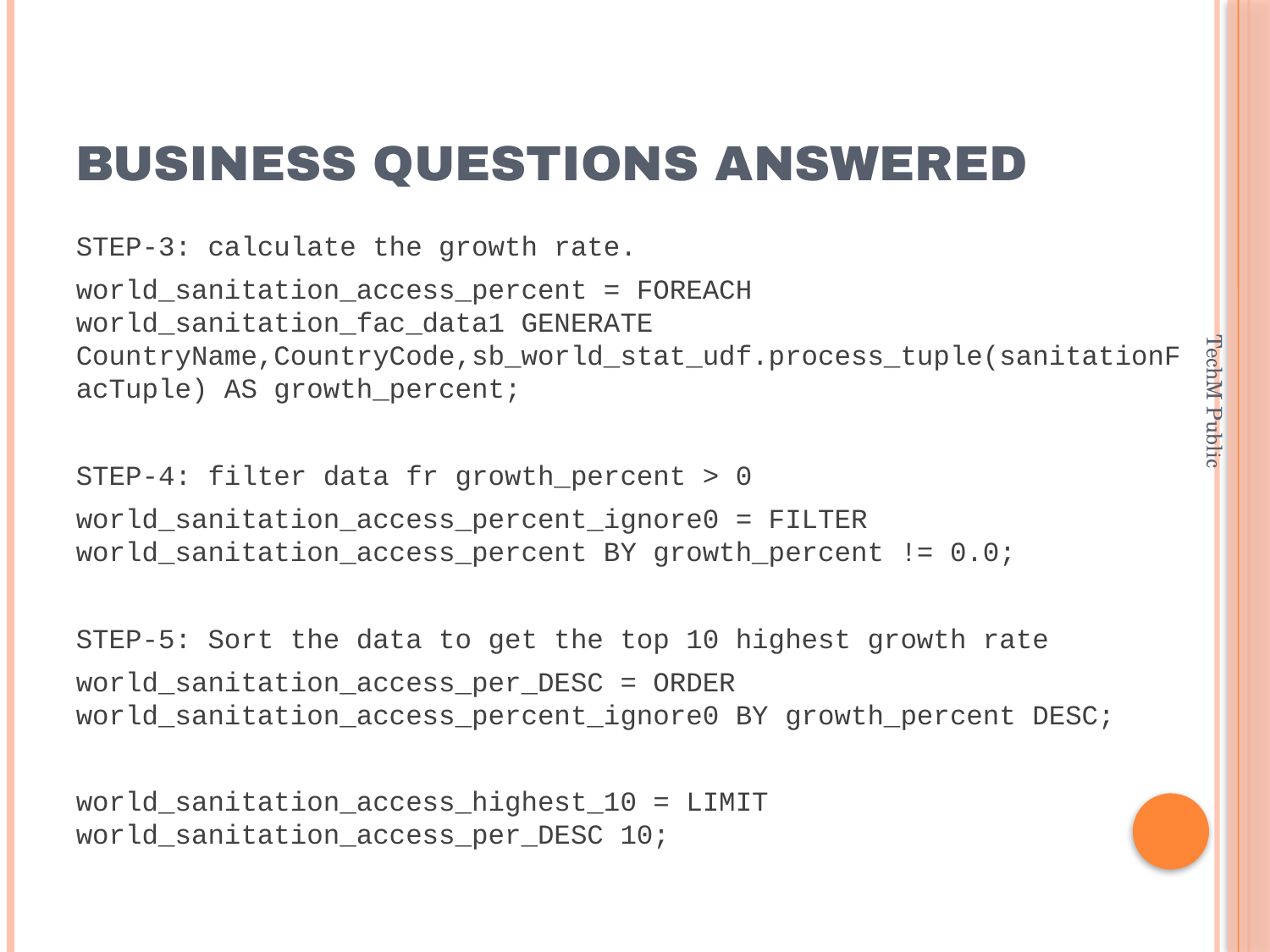

# Business Questions Answered
STEP-3: calculate the growth rate.
world_sanitation_access_percent = FOREACH world_sanitation_fac_data1 GENERATE CountryName,CountryCode,sb_world_stat_udf.process_tuple(sanitationFacTuple) AS growth_percent;

STEP-4: filter data fr growth_percent > 0
world_sanitation_access_percent_ignore0 = FILTER world_sanitation_access_percent BY growth_percent != 0.0;

STEP-5: Sort the data to get the top 10 highest growth rate
world_sanitation_access_per_DESC = ORDER world_sanitation_access_percent_ignore0 BY growth_percent DESC;

world_sanitation_access_highest_10 = LIMIT world_sanitation_access_per_DESC 10;

TechM Public